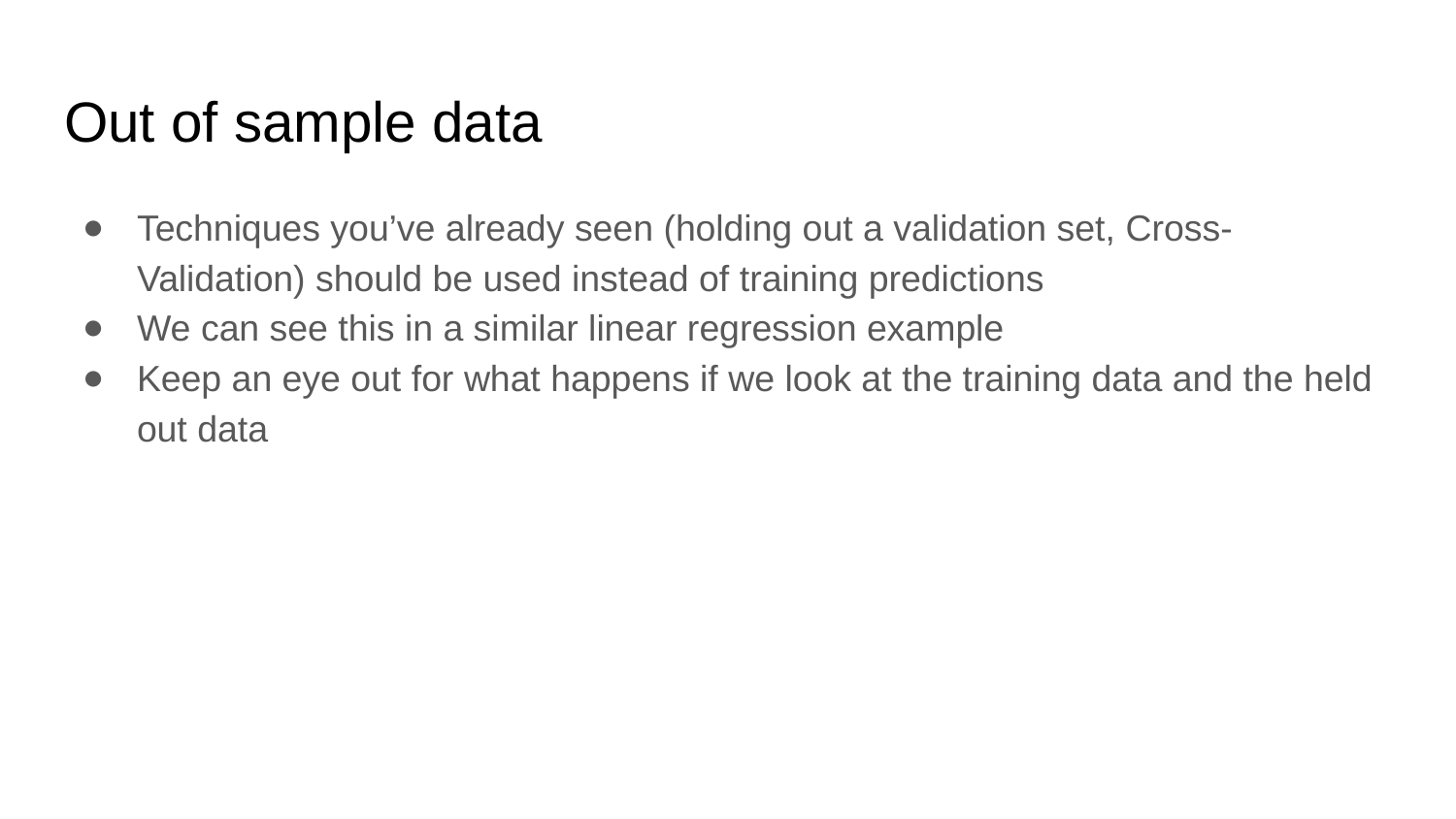

# Out of sample data
Techniques you’ve already seen (holding out a validation set, Cross-Validation) should be used instead of training predictions
We can see this in a similar linear regression example
Keep an eye out for what happens if we look at the training data and the held out data